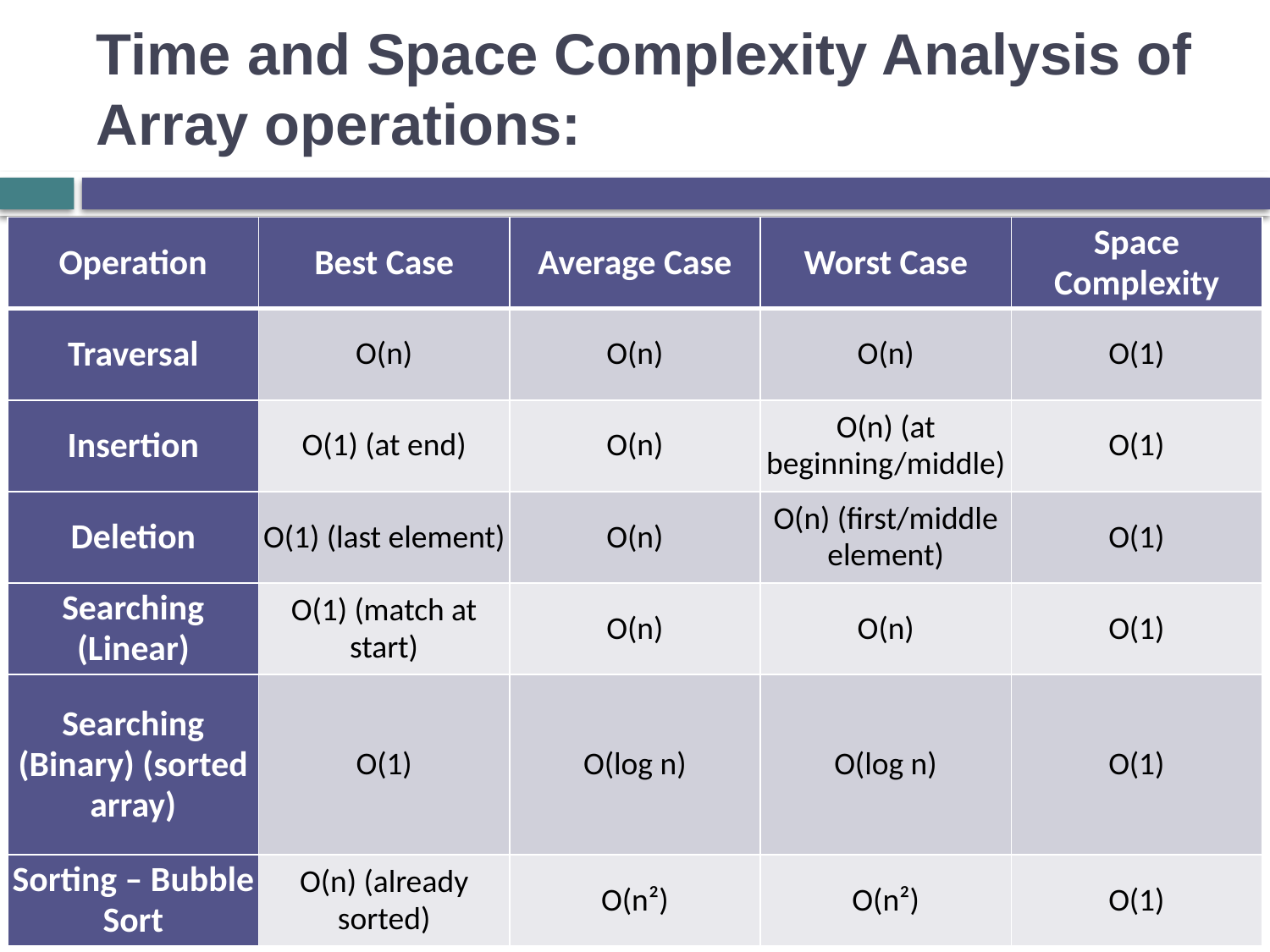

# Time and Space Complexity Analysis of Array operations:
| Operation | Best Case | Average Case | Worst Case | Space Complexity |
| --- | --- | --- | --- | --- |
| Traversal | O(n) | O(n) | O(n) | O(1) |
| Insertion | O(1) (at end) | O(n) | O(n) (at beginning/middle) | O(1) |
| Deletion | O(1) (last element) | O(n) | O(n) (first/middle element) | O(1) |
| Searching (Linear) | O(1) (match at start) | O(n) | O(n) | O(1) |
| Searching (Binary) (sorted array) | O(1) | O(log n) | O(log n) | O(1) |
| Sorting – Bubble Sort | O(n) (already sorted) | O(n²) | O(n²) | O(1) |